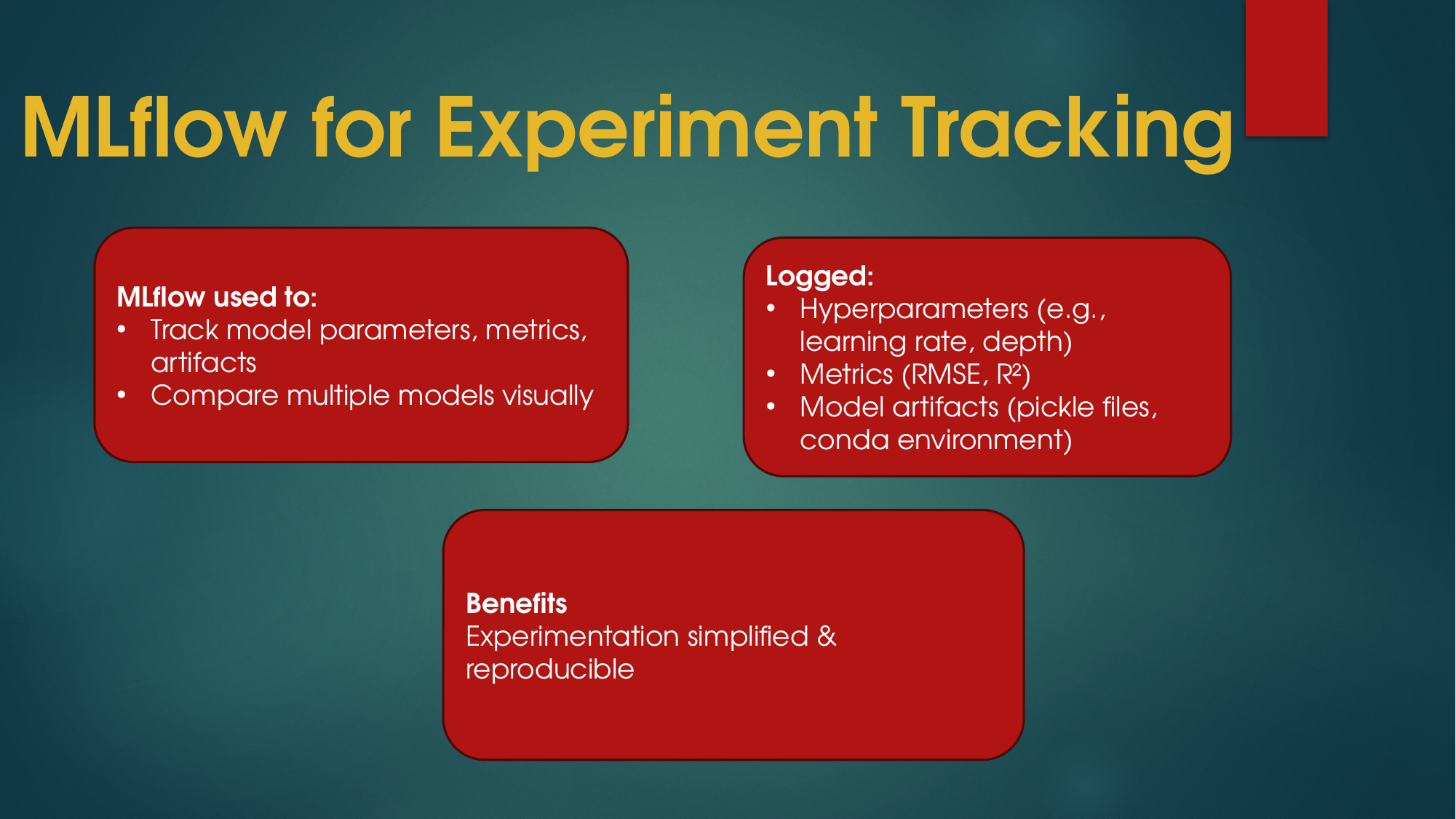

MLflow for Experiment Tracking
MLflow used to:
Track model parameters, metrics, artifacts
Compare multiple models visually
Logged:
Hyperparameters (e.g., learning rate, depth)
Metrics (RMSE, R²)
Model artifacts (pickle files, conda environment)
Benefits
Experimentation simplified & reproducible